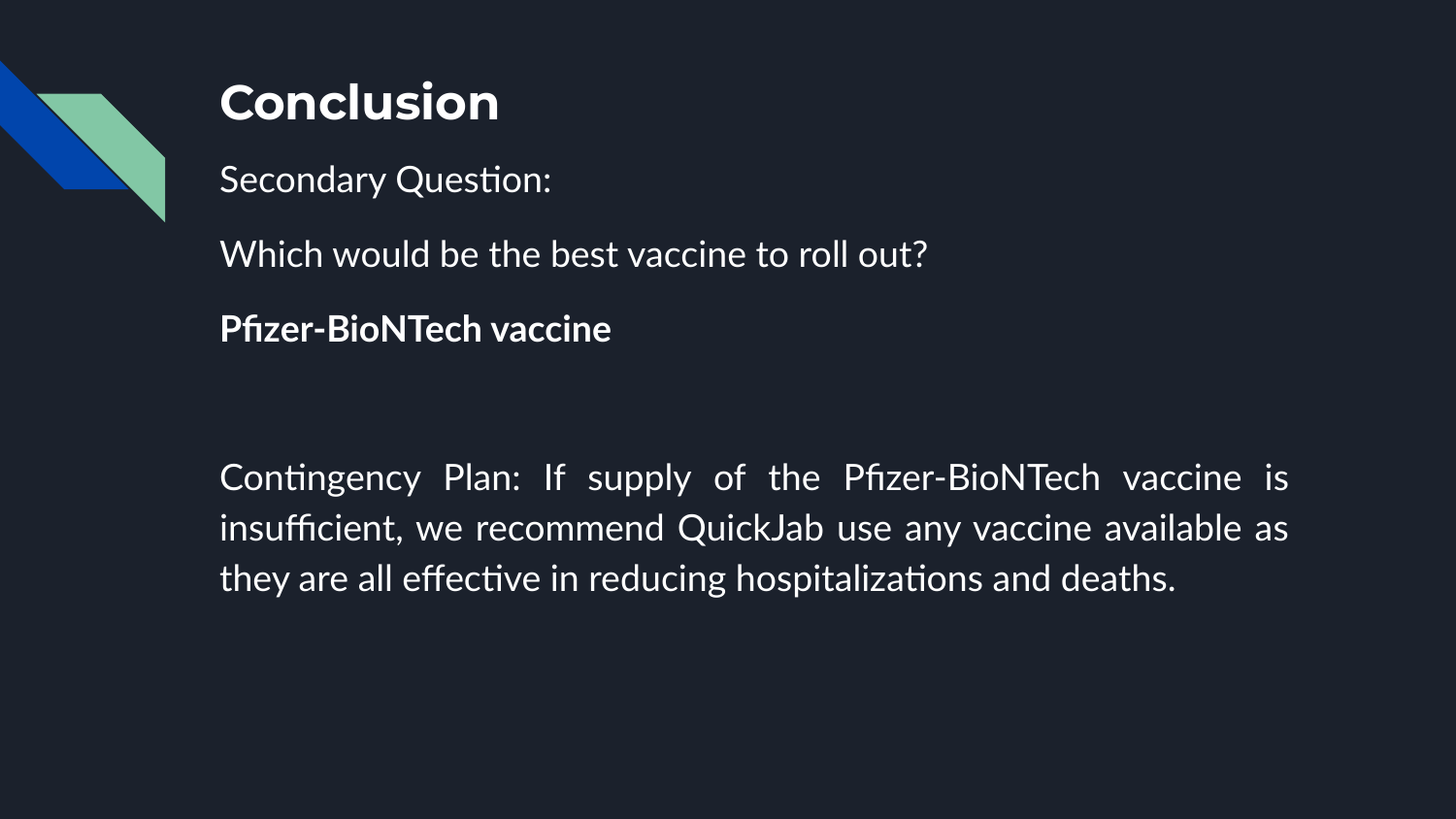

# Conclusion
Secondary Question:
Which would be the best vaccine to roll out?
Pfizer-BioNTech vaccine

Contingency Plan: If supply of the Pfizer-BioNTech vaccine is insufficient, we recommend QuickJab use any vaccine available as they are all effective in reducing hospitalizations and deaths.